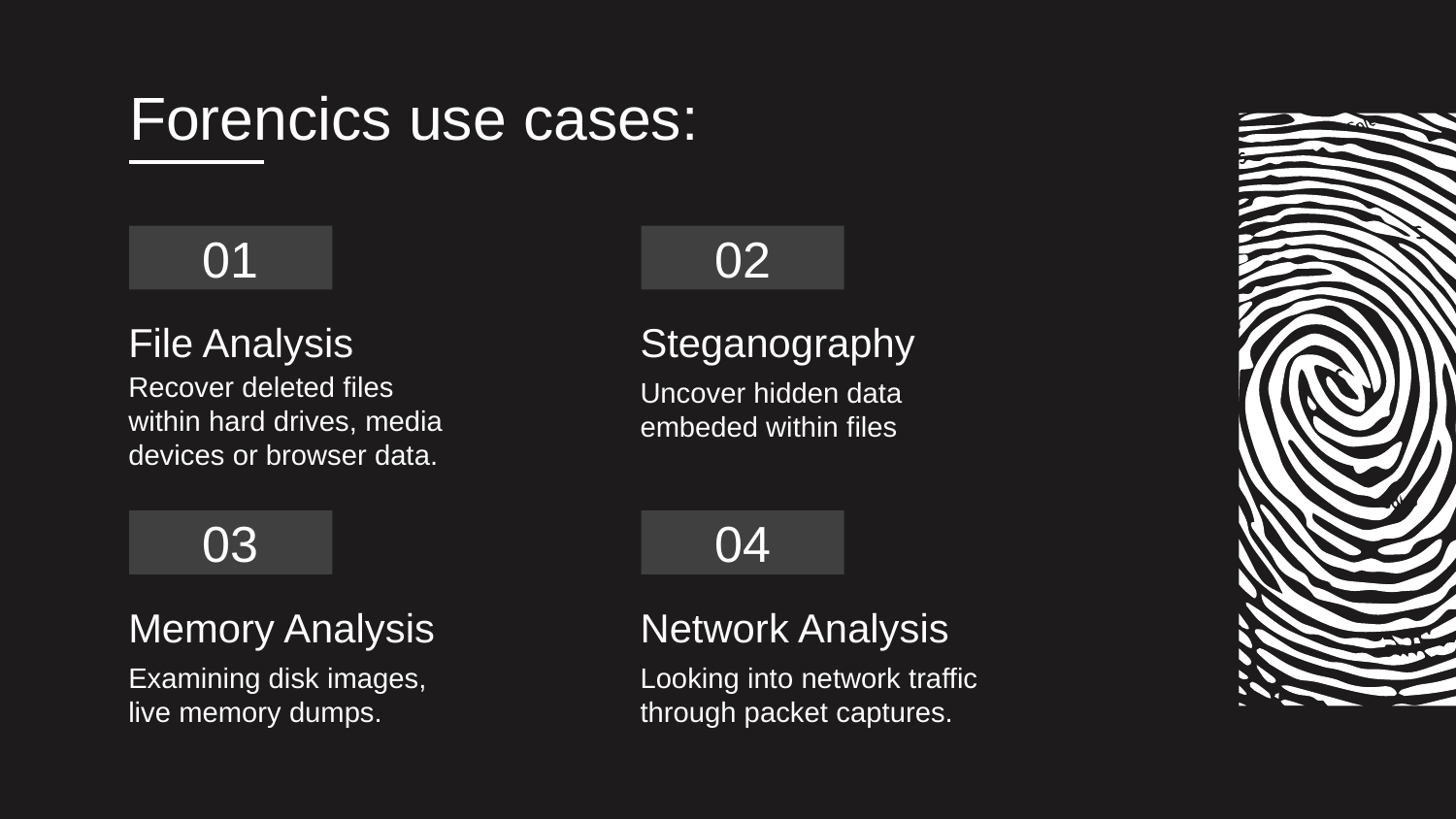

Forencics use cases:
01
02
# File Analysis
Steganography
Recover deleted files within hard drives, media devices or browser data.
Uncover hidden data embeded within files
03
04
Memory Analysis
Network Analysis
Examining disk images, live memory dumps.
Looking into network traffic through packet captures.